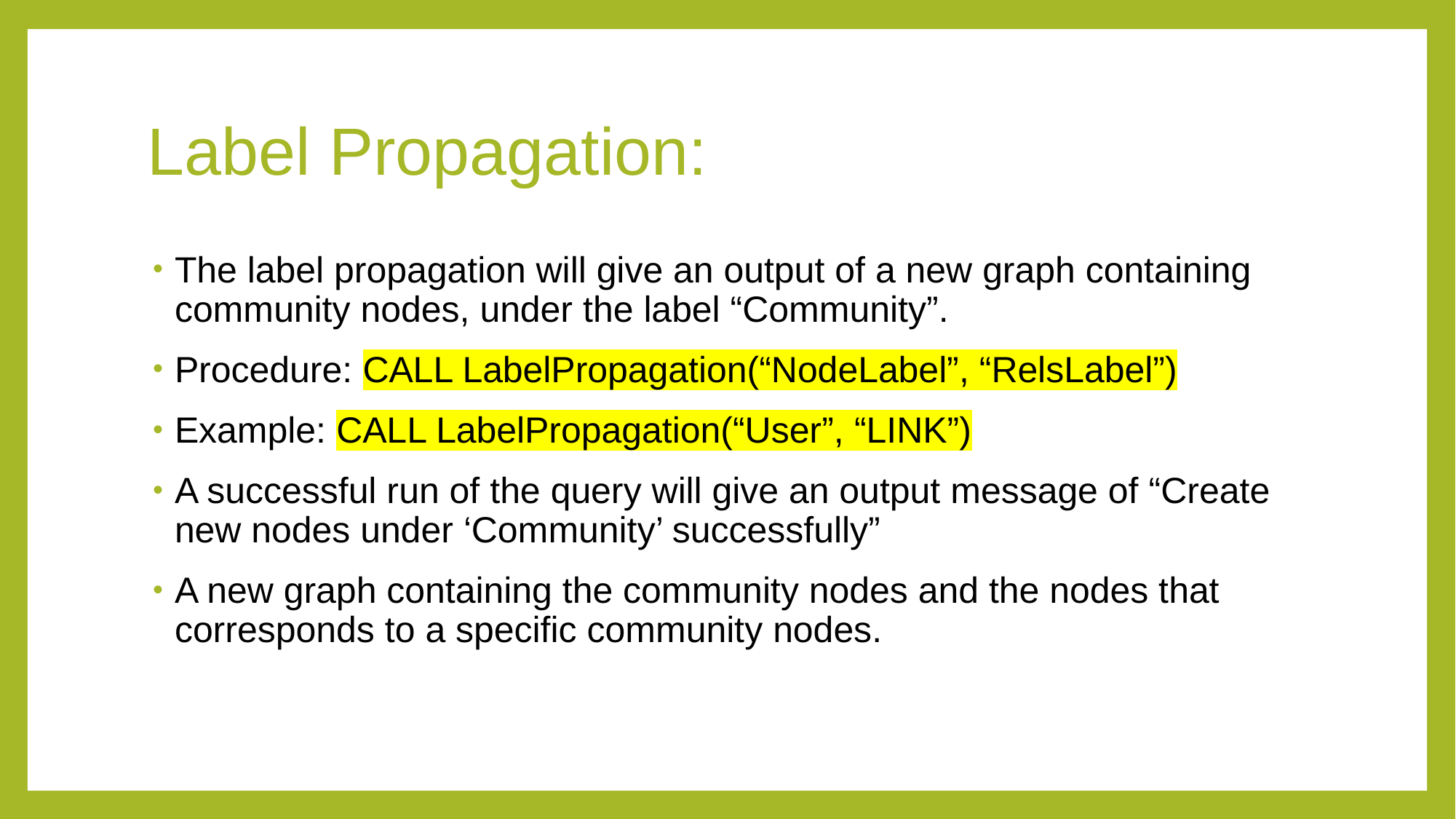

# Label Propagation:
The label propagation will give an output of a new graph containing community nodes, under the label “Community”.
Procedure: CALL LabelPropagation(“NodeLabel”, “RelsLabel”)
Example: CALL LabelPropagation(“User”, “LINK”)
A successful run of the query will give an output message of “Create new nodes under ‘Community’ successfully”
A new graph containing the community nodes and the nodes that corresponds to a specific community nodes.